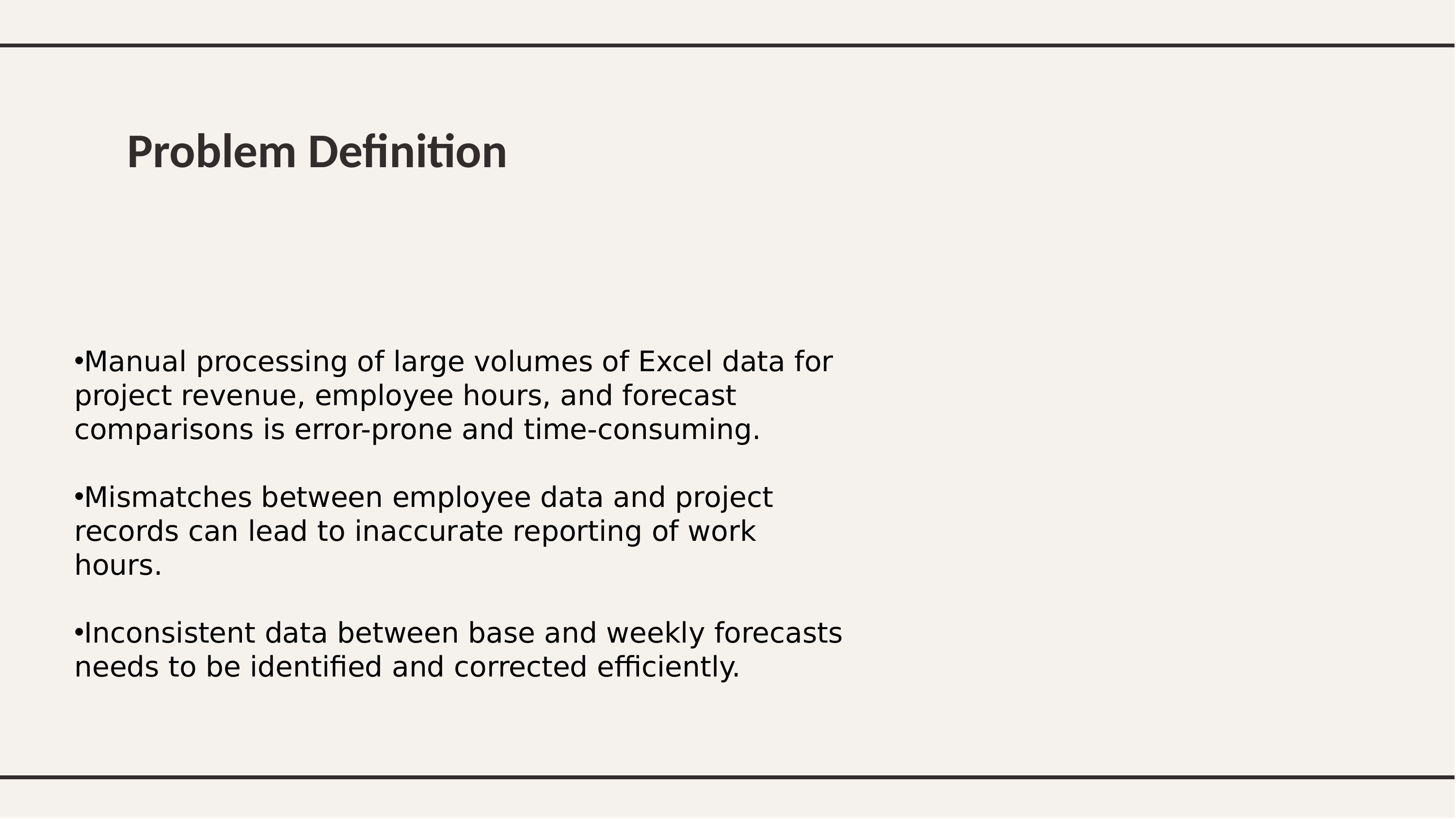

# Problem Definition
Manual processing of large volumes of Excel data for project revenue, employee hours, and forecast comparisons is error-prone and time-consuming.

Mismatches between employee data and project records can lead to inaccurate reporting of work hours.

Inconsistent data between base and weekly forecasts needs to be identified and corrected efficiently.